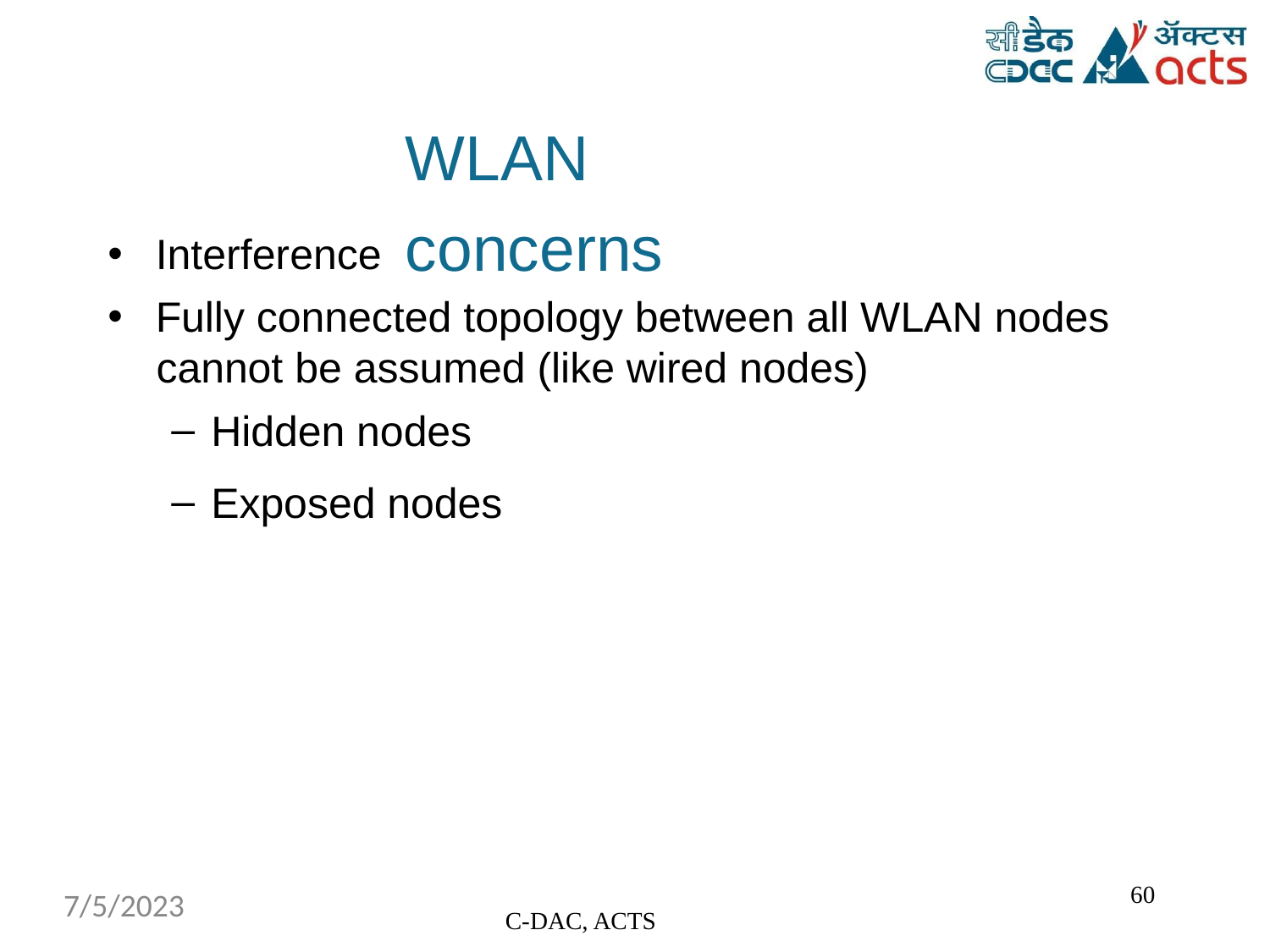

WLAN	concerns
Interference

Fully connected topology between all WLAN nodes
cannot be assumed (like wired nodes)

Hidden nodes

Exposed nodes
60
7/5/2023
C-DAC, ACTS